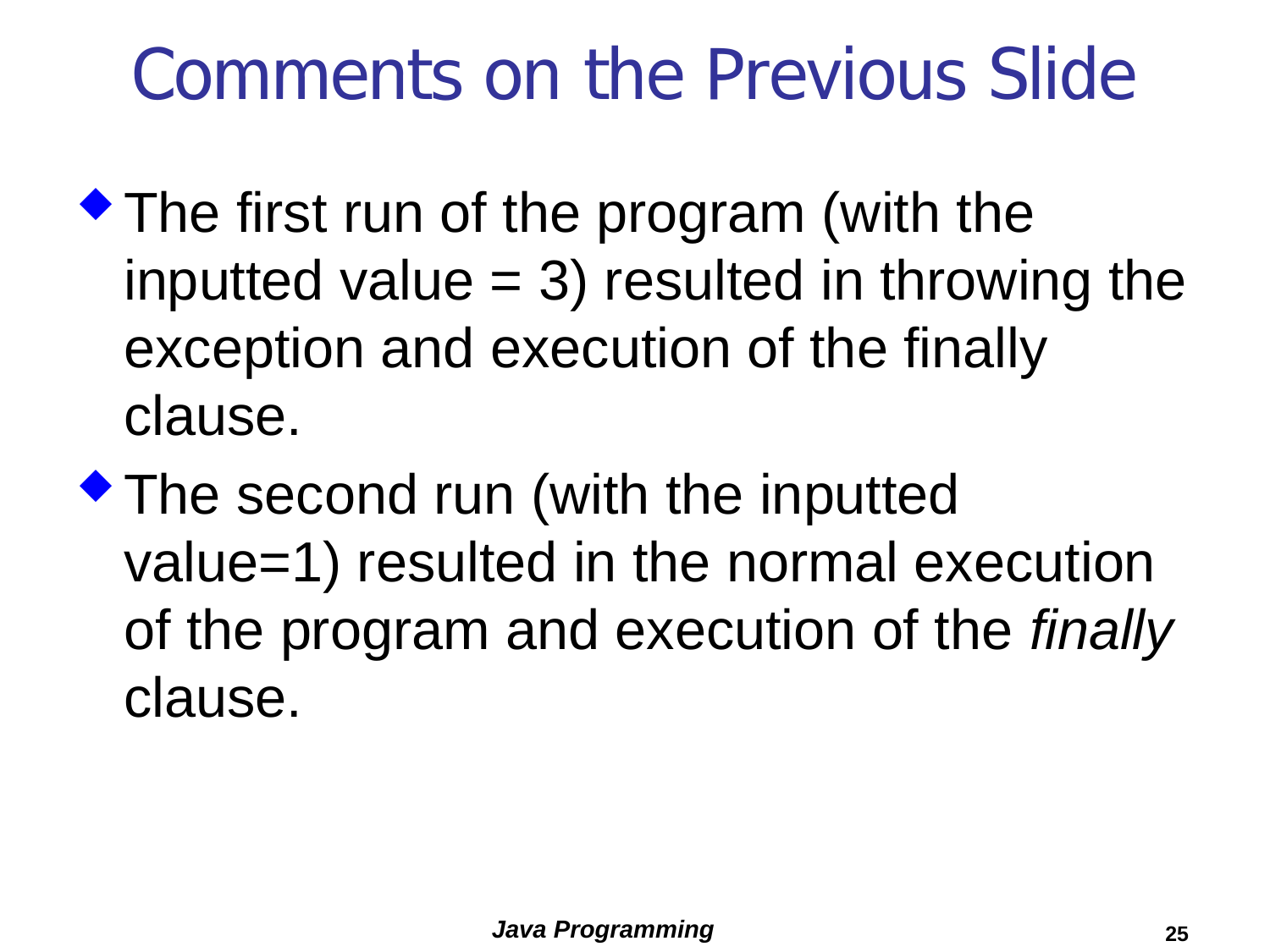

# Comments on the Previous Slide
The first run of the program (with the inputted value = 3) resulted in throwing the exception and execution of the finally clause.
The second run (with the inputted value=1) resulted in the normal execution of the program and execution of the finally clause.
Java Programming